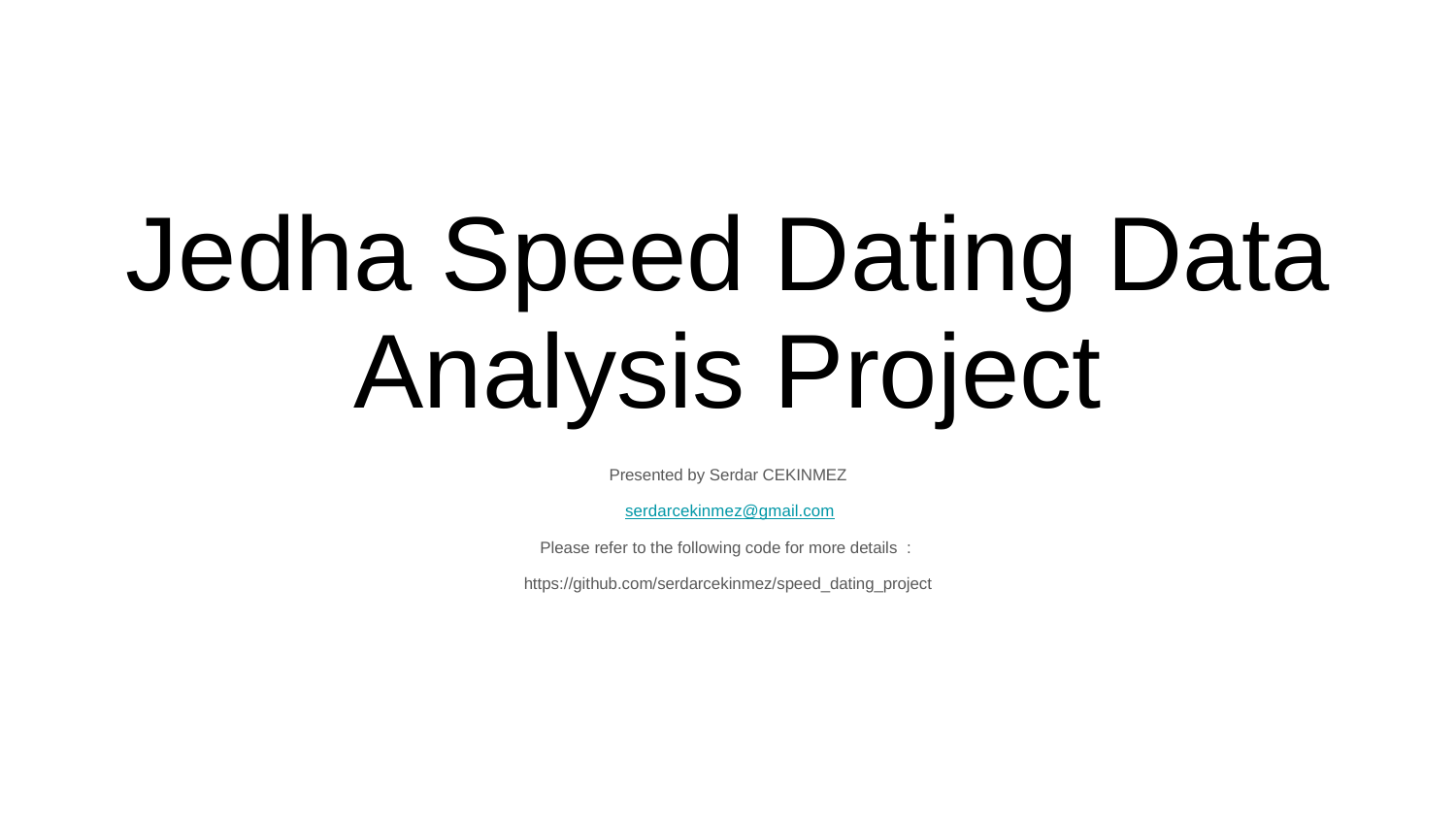

# Jedha Speed Dating Data Analysis Project
Presented by Serdar CEKINMEZ

serdarcekinmez@gmail.com

Please refer to the following code for more details  :

https://github.com/serdarcekinmez/speed_dating_project